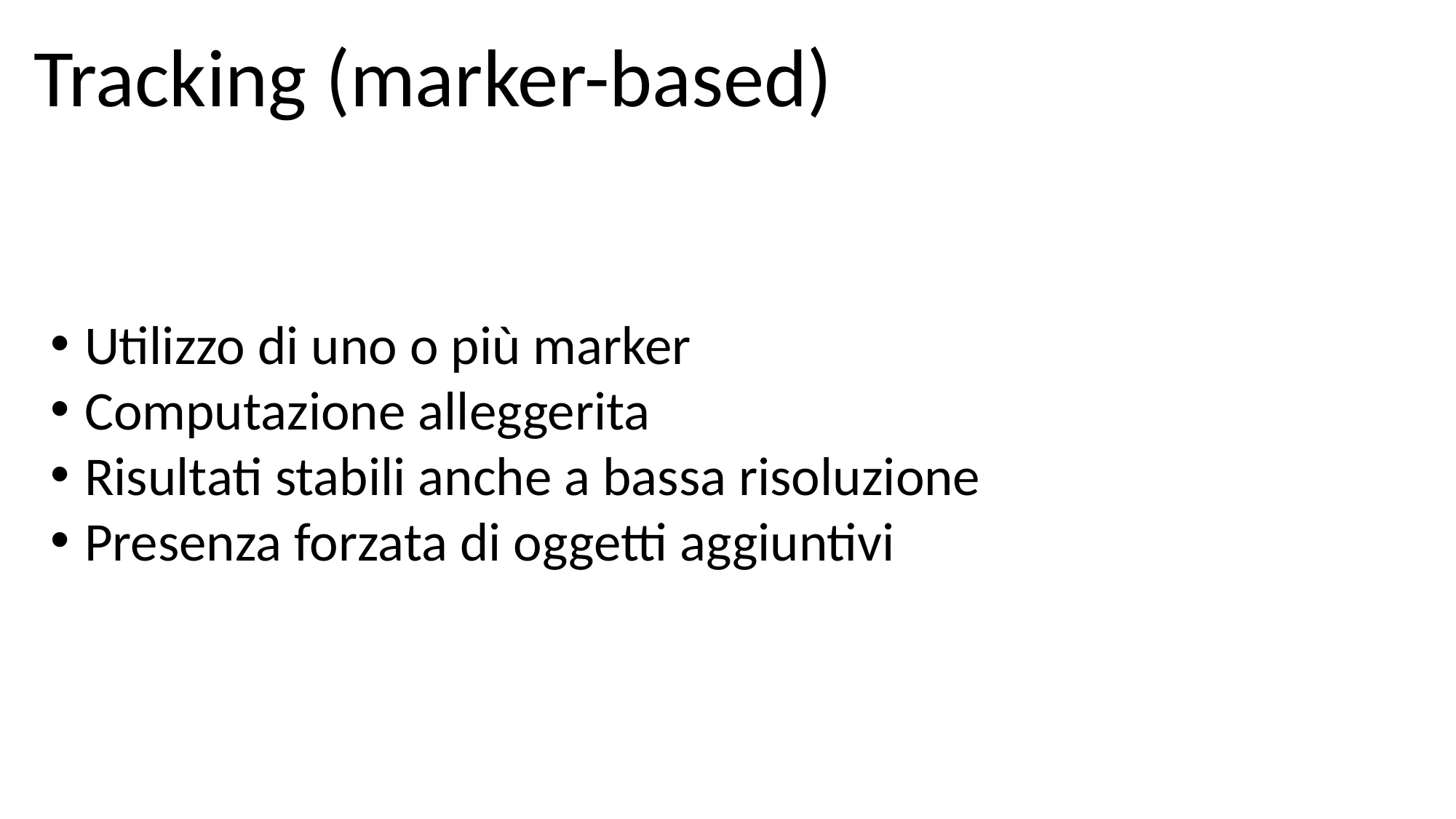

Tracking (marker-based)
Utilizzo di uno o più marker
Computazione alleggerita
Risultati stabili anche a bassa risoluzione
Presenza forzata di oggetti aggiuntivi